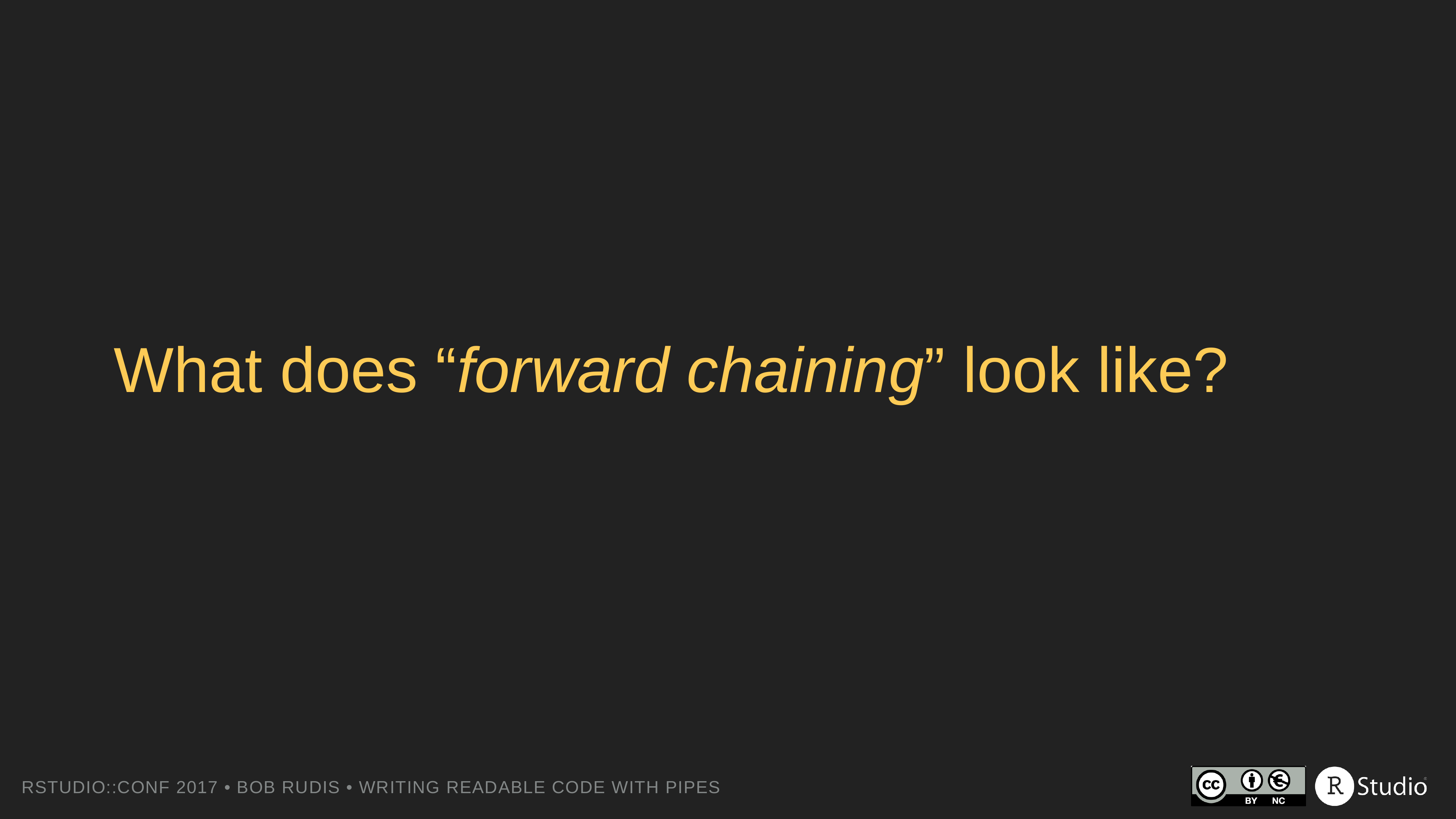

# What does “forward chaining” look like?